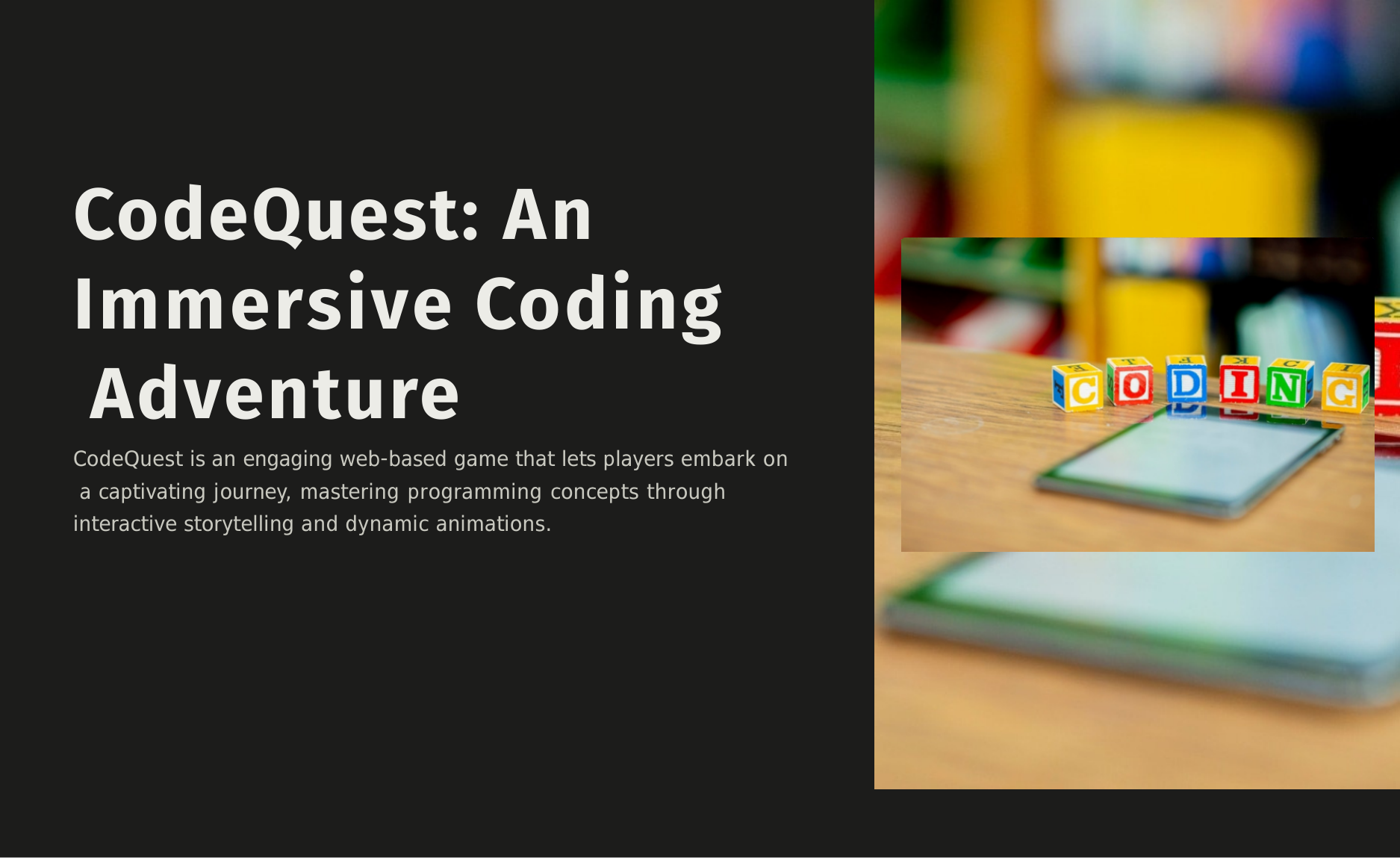

# CodeQuest: An  Immersive Coding  Adventure
CodeQuest is an engaging web-based game that lets players embark on  a captivating journey, mastering programming concepts through  interactive storytelling and dynamic animations.